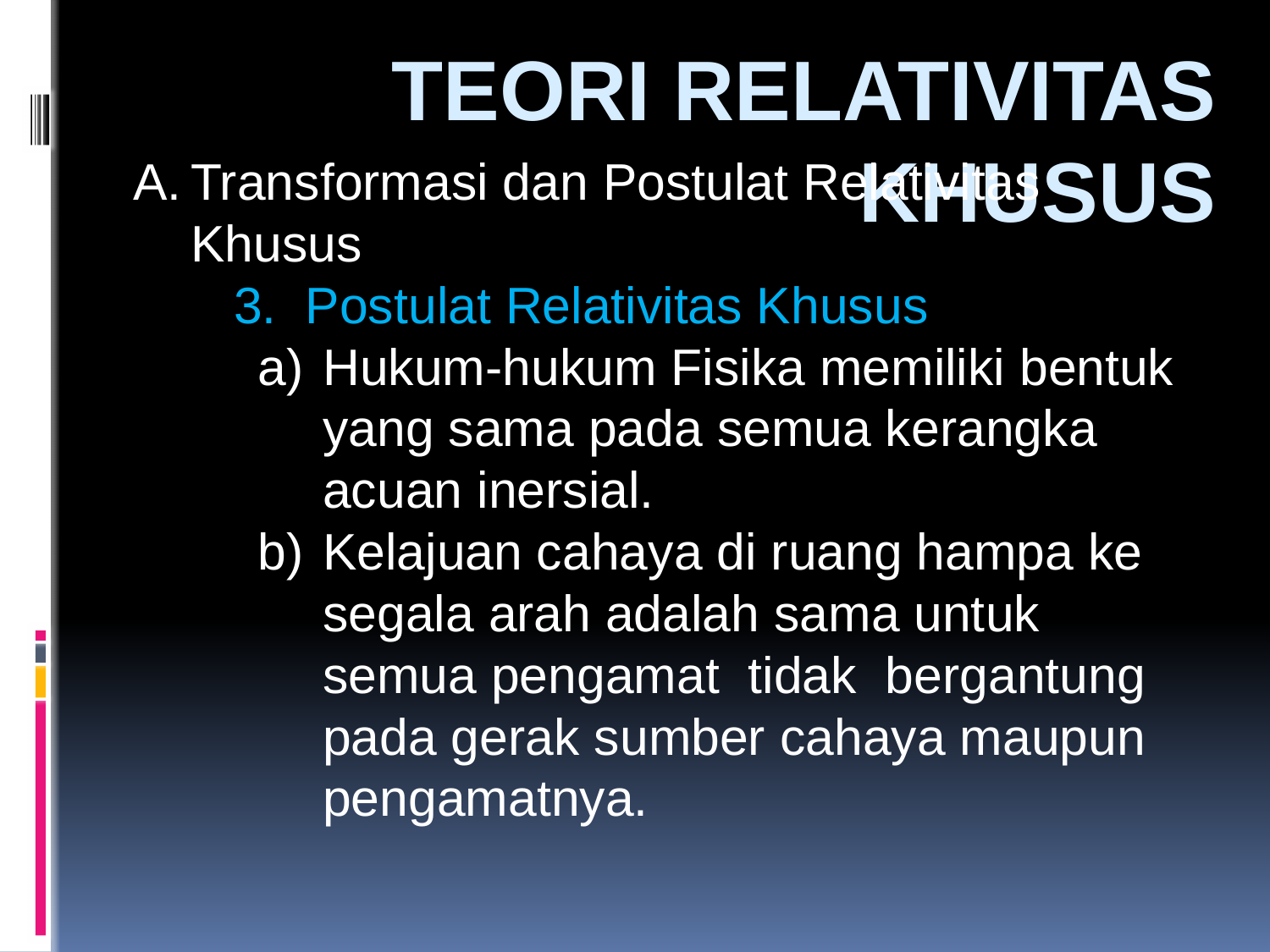

# TEORI RELATIVITAS KHUSUS
Transformasi dan Postulat Relativitas Khusus
       3.  Postulat Relativitas Khusus
Hukum-hukum Fisika memiliki bentuk yang sama pada semua kerangka acuan inersial.
Kelajuan cahaya di ruang hampa ke segala arah adalah sama untuk semua pengamat  tidak  bergantung pada gerak sumber cahaya maupun pengamatnya.